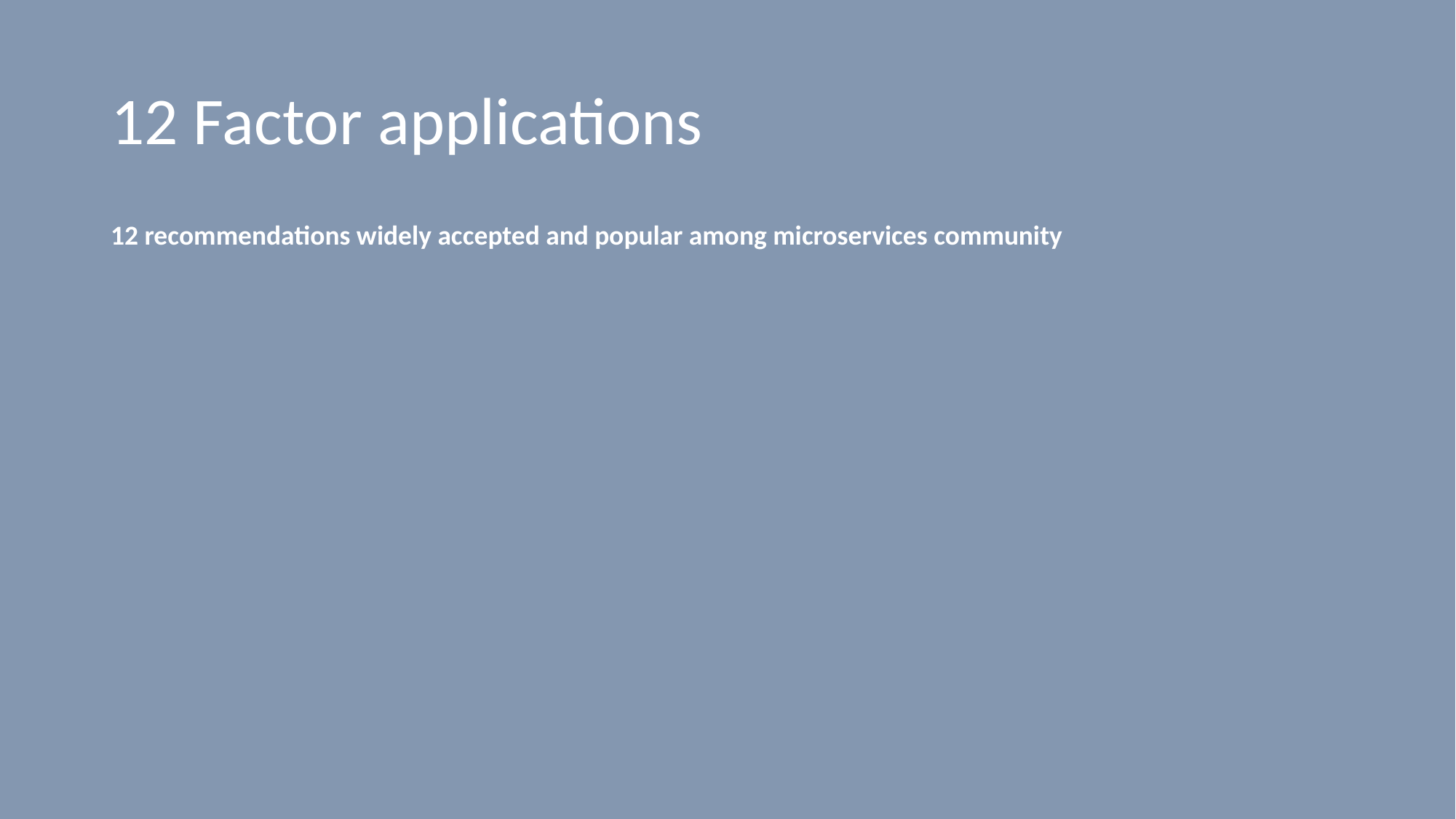

# 12 Factor applications
12 recommendations widely accepted and popular among microservices community